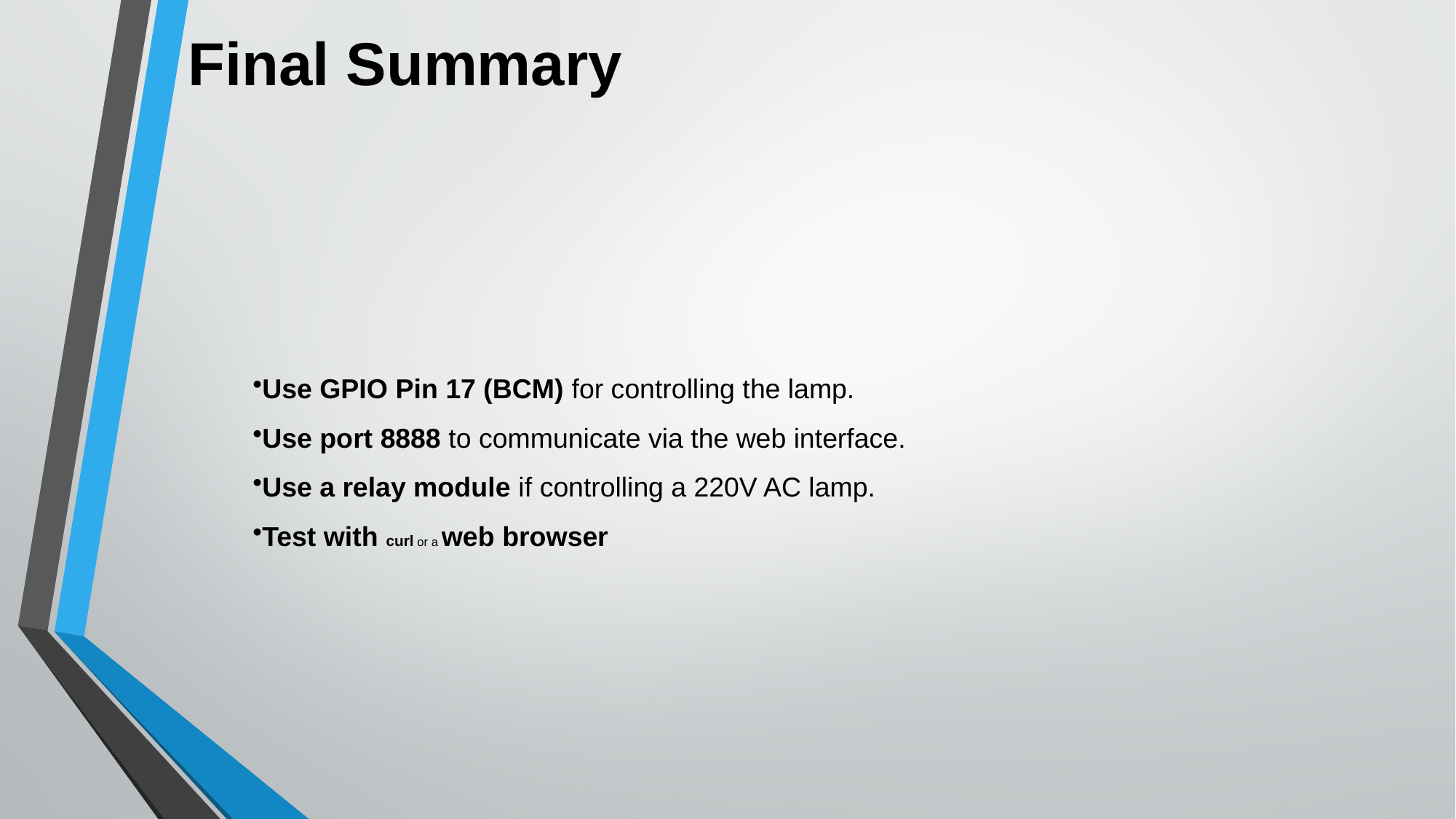

# Final Summary
Use GPIO Pin 17 (BCM) for controlling the lamp.
Use port 8888 to communicate via the web interface.
Use a relay module if controlling a 220V AC lamp.
Test with curl or a web browser